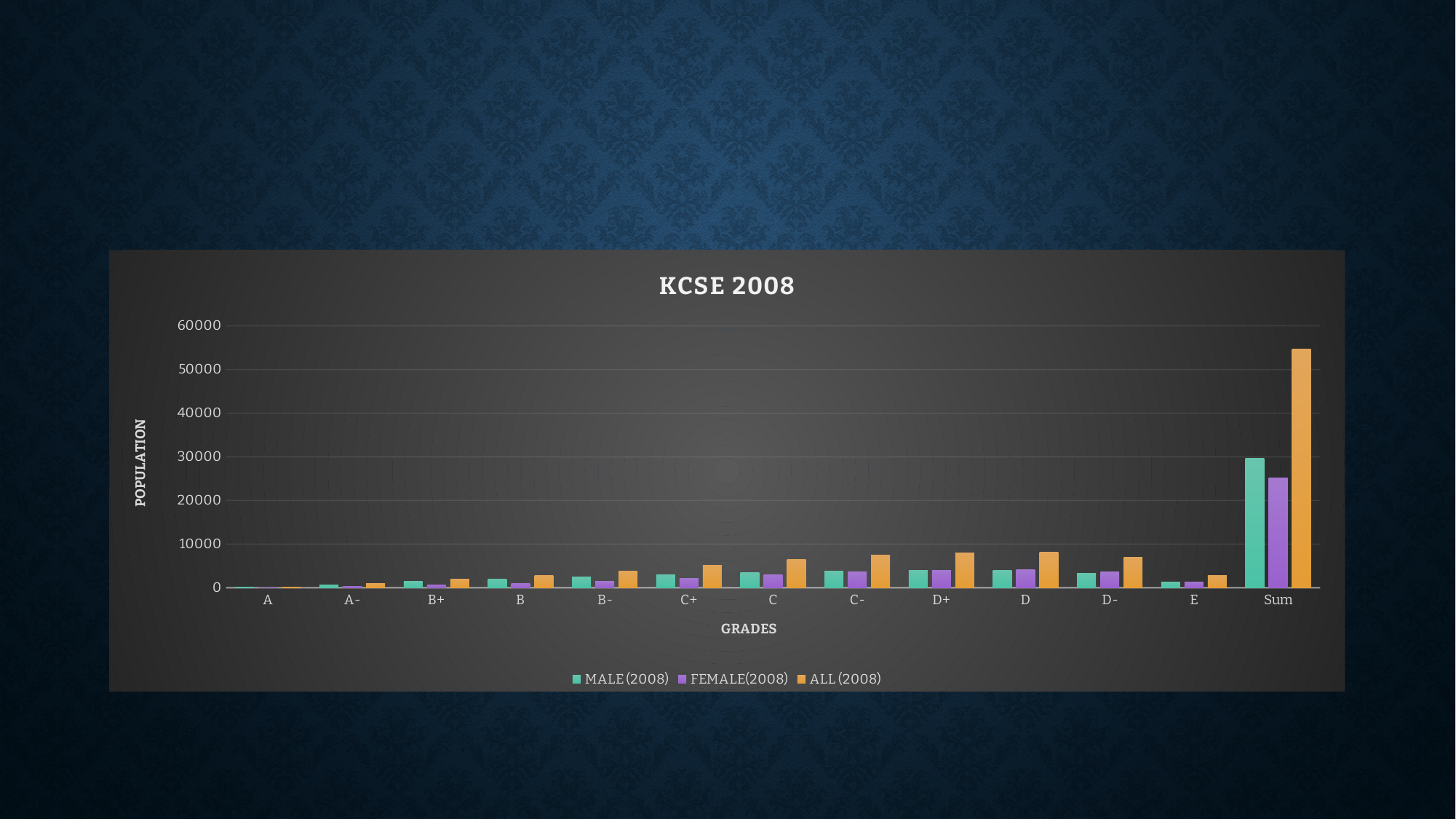

#

### Chart: KCSE 2008

| Category | MALE (2008) | FEMALE(2008) | ALL (2008) |
|---|---|---|---|
| A | 102.0 | 66.0 | 168.0 |
| A- | 698.0 | 274.0 | 972.0 |
| B+ | 1413.0 | 596.0 | 2009.0 |
| B | 1957.0 | 920.0 | 2877.0 |
| B- | 2469.0 | 1417.0 | 3886.0 |
| C+ | 2972.0 | 2129.0 | 5101.0 |
| C | 3463.0 | 2946.0 | 6409.0 |
| C- | 3824.0 | 3618.0 | 7442.0 |
| D+ | 3981.0 | 4043.0 | 8024.0 |
| D | 3942.0 | 4150.0 | 8092.0 |
| D- | 3400.0 | 3593.0 | 6993.0 |
| E | 1379.0 | 1376.0 | 2755.0 |
| Sum | 29600.0 | 25128.0 | 54728.0 |